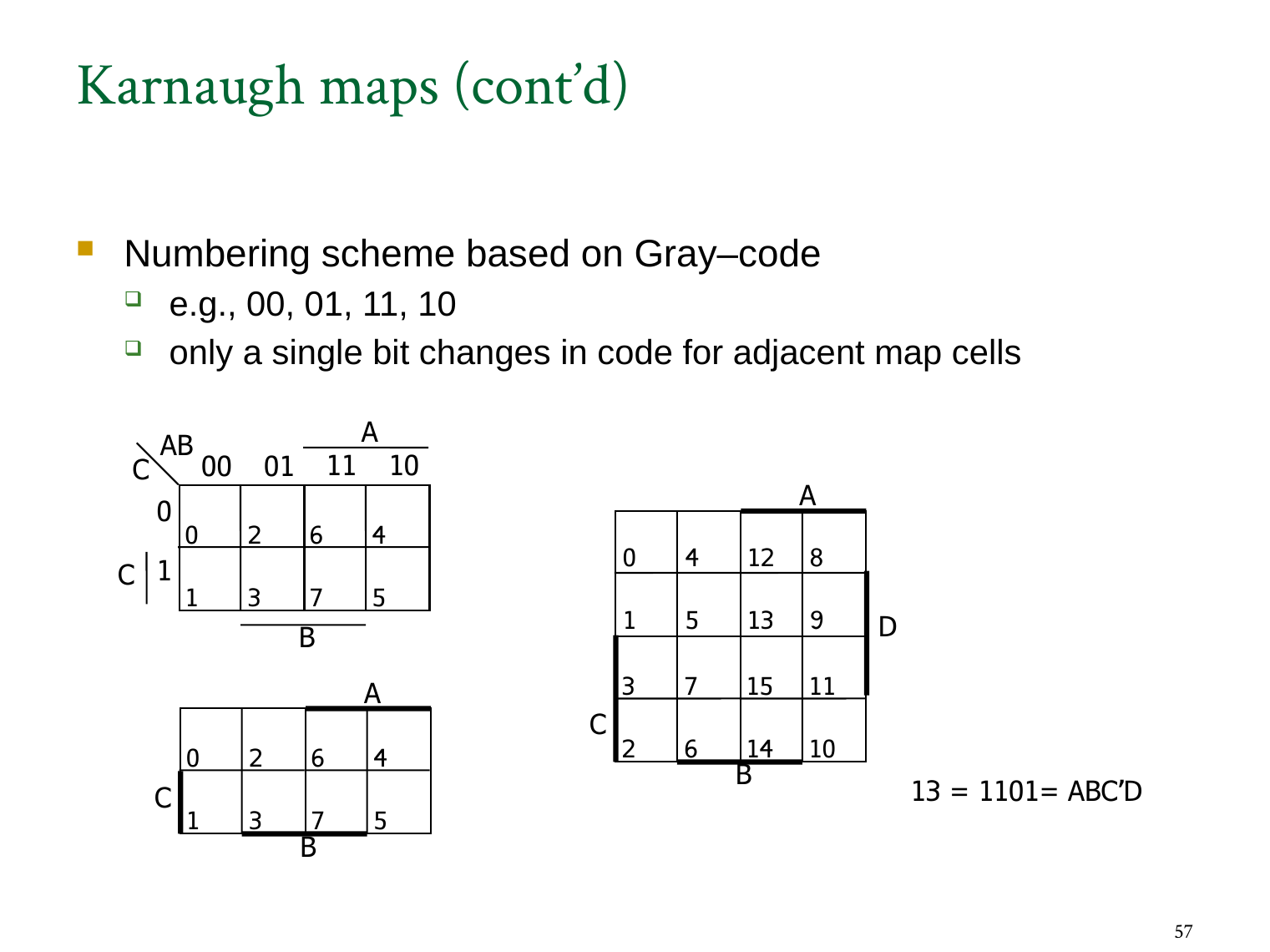

# Karnaugh maps (cont’d)
Numbering scheme based on Gray–code
e.g., 00, 01, 11, 10
only a single bit changes in code for adjacent map cells
A
AB

11
10
00
01
C

0
6	4
7	5
0	2
1	3

1
C
B

A

12	8
13	9
0	4
1	5

D

15	11
14	10
3	7
2	6

C
B

A

6	4
7	5
0	2
1	3

C
B

13 = 1101= ABC’D
57